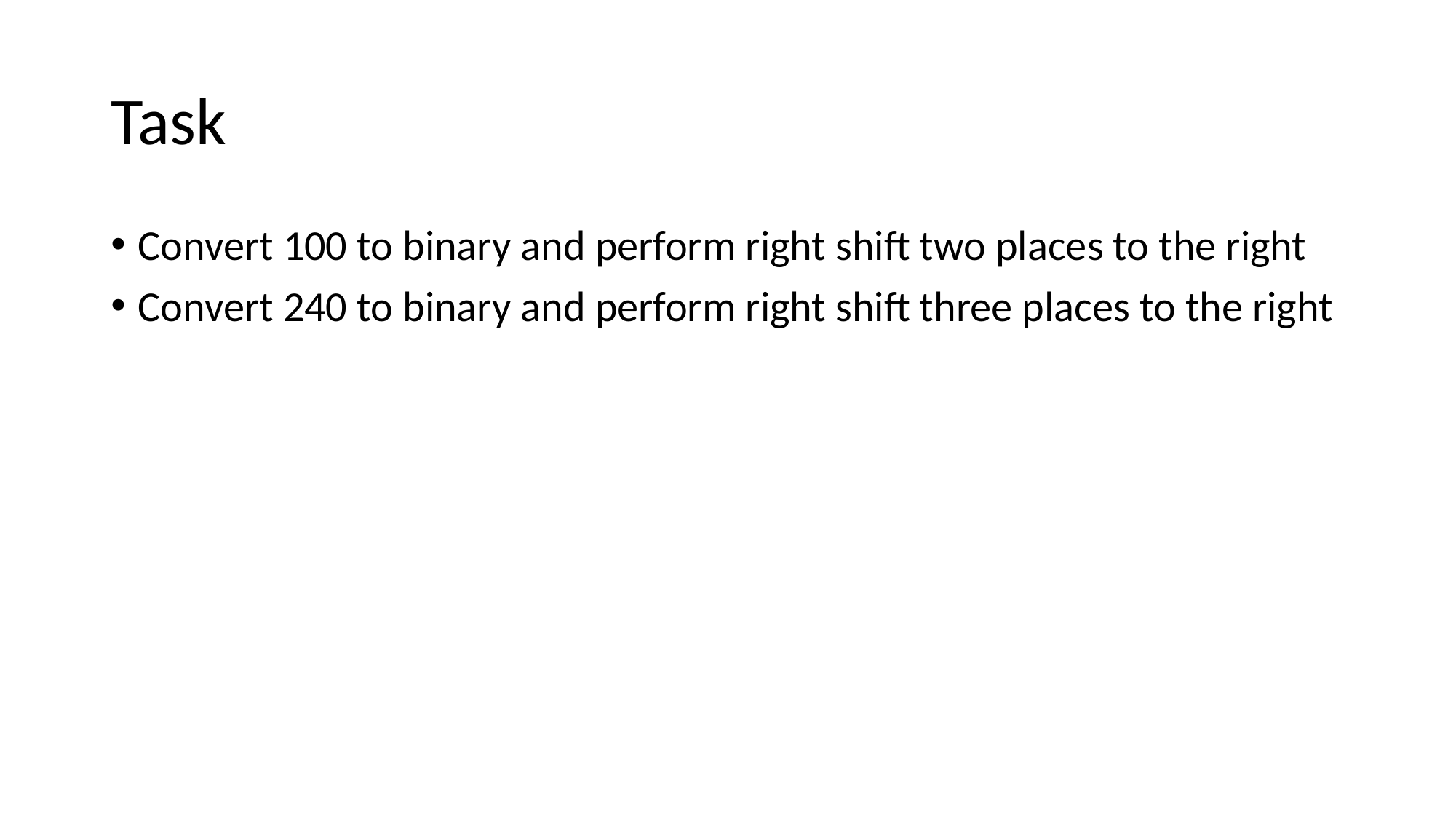

# Task
Convert 100 to binary and perform right shift two places to the right
Convert 240 to binary and perform right shift three places to the right